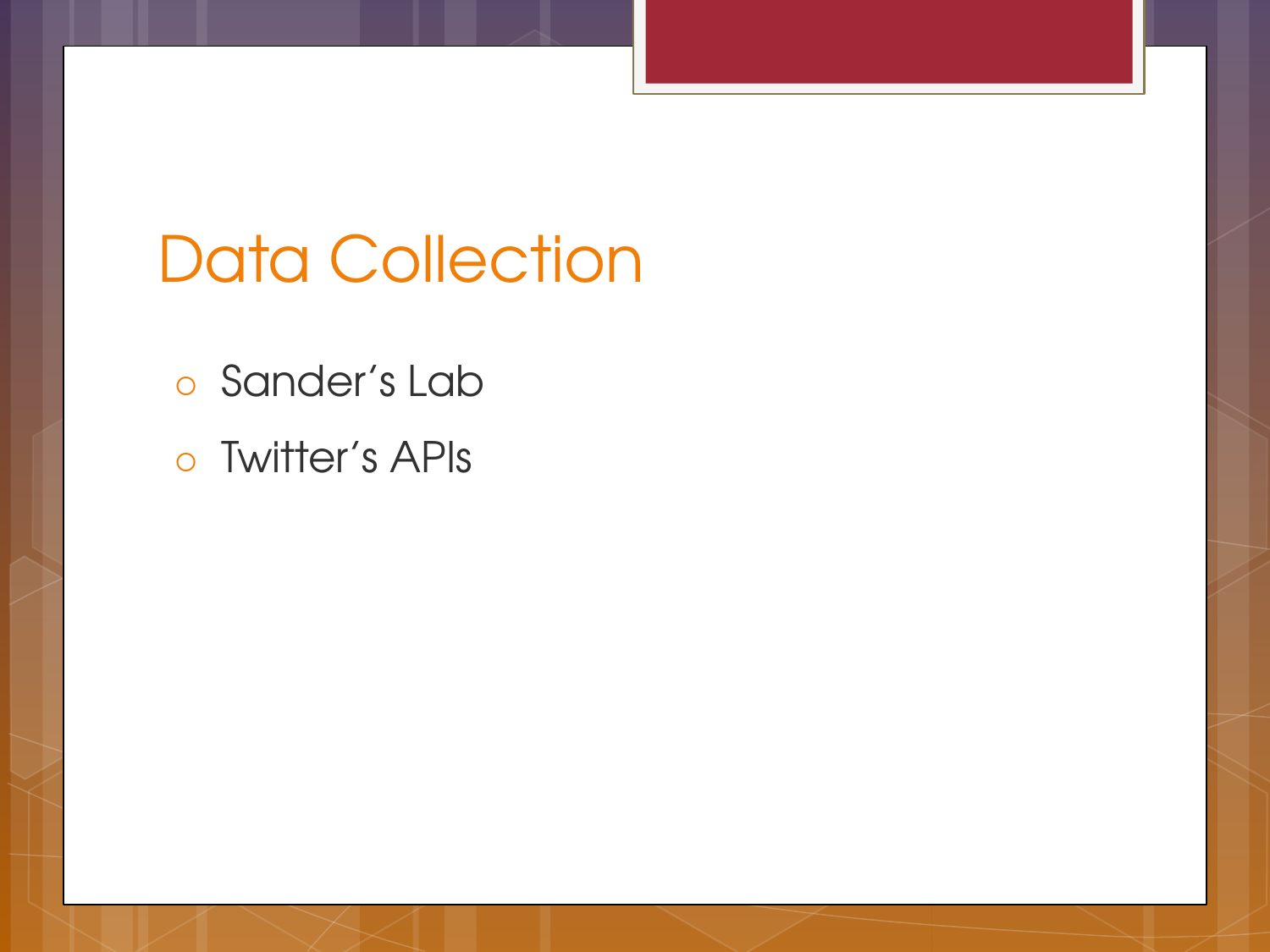

# Data Collection
Sander’s Lab
Twitter’s APIs